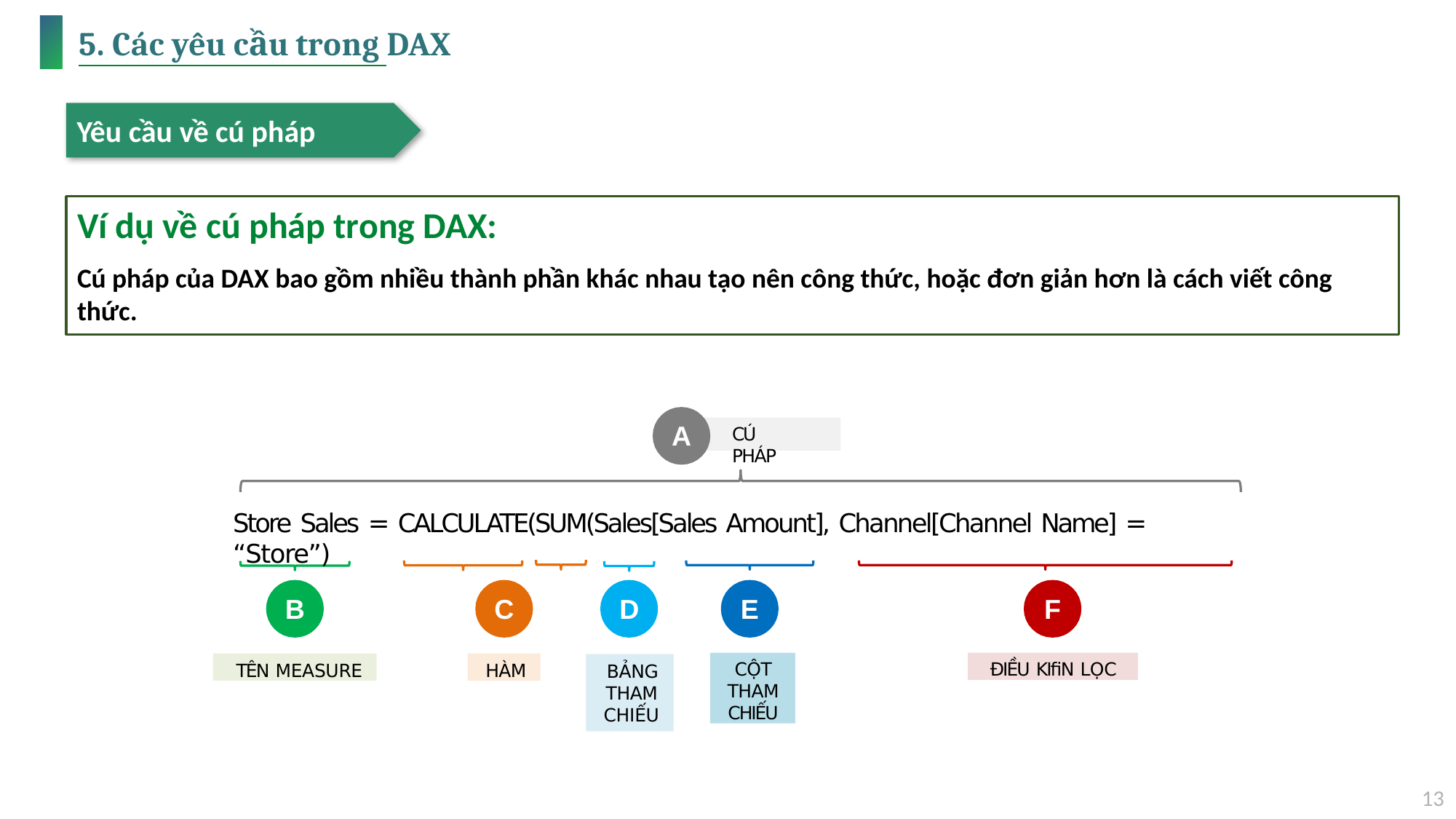

# 5. Các yêu cầu trong DAX
Yêu cầu về cú pháp
Ví dụ về cú pháp trong DAX:
Cú pháp của DAX bao gồm nhiều thành phần khác nhau tạo nên công thức, hoặc đơn giản hơn là cách viết công thức.

A

CÚ PHÁP
Store Sales = CALCULATE(SUM(Sales[Sales Amount], Channel[Channel Name] = “Store”)

B
C
D
E
F
CỘT THAM CHIẾU
ĐIỀU KIfiN LỌC
TÊN MEASURE
HÀM

BẢNG
THAM
CHIẾU
13